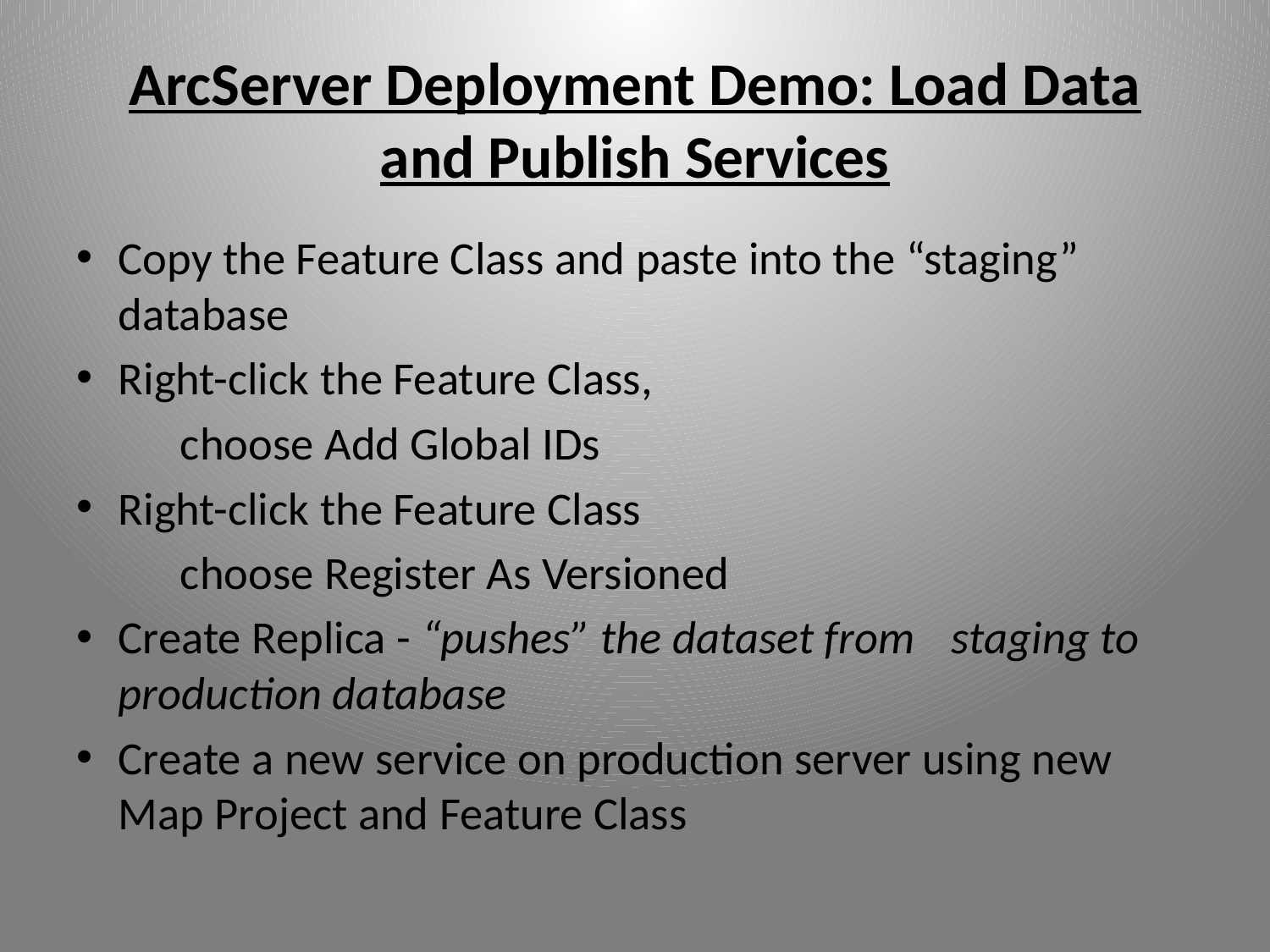

# ArcServer Deployment Demo: Load Data and Publish Services
Copy the Feature Class and paste into the “staging” database
Right-click the Feature Class,
	choose Add Global IDs
Right-click the Feature Class
	choose Register As Versioned
Create Replica - “pushes” the dataset from 	staging to production database
Create a new service on production server using new Map Project and Feature Class